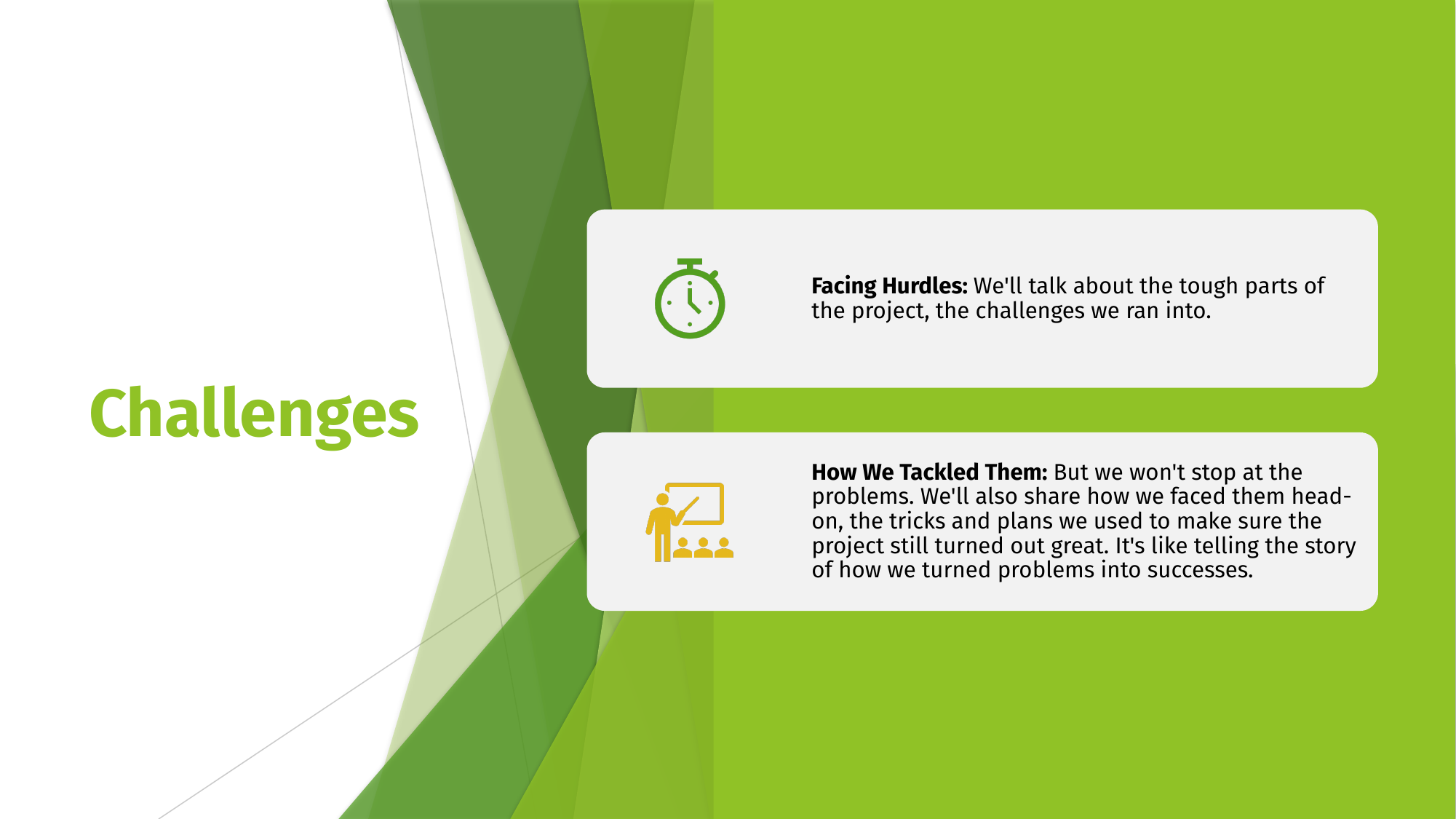

Facing Hurdles: We'll talk about the tough parts of the project, the challenges we ran into.
How We Tackled Them: But we won't stop at the problems. We'll also share how we faced them head-on, the tricks and plans we used to make sure the project still turned out great. It's like telling the story of how we turned problems into successes.
# Challenges